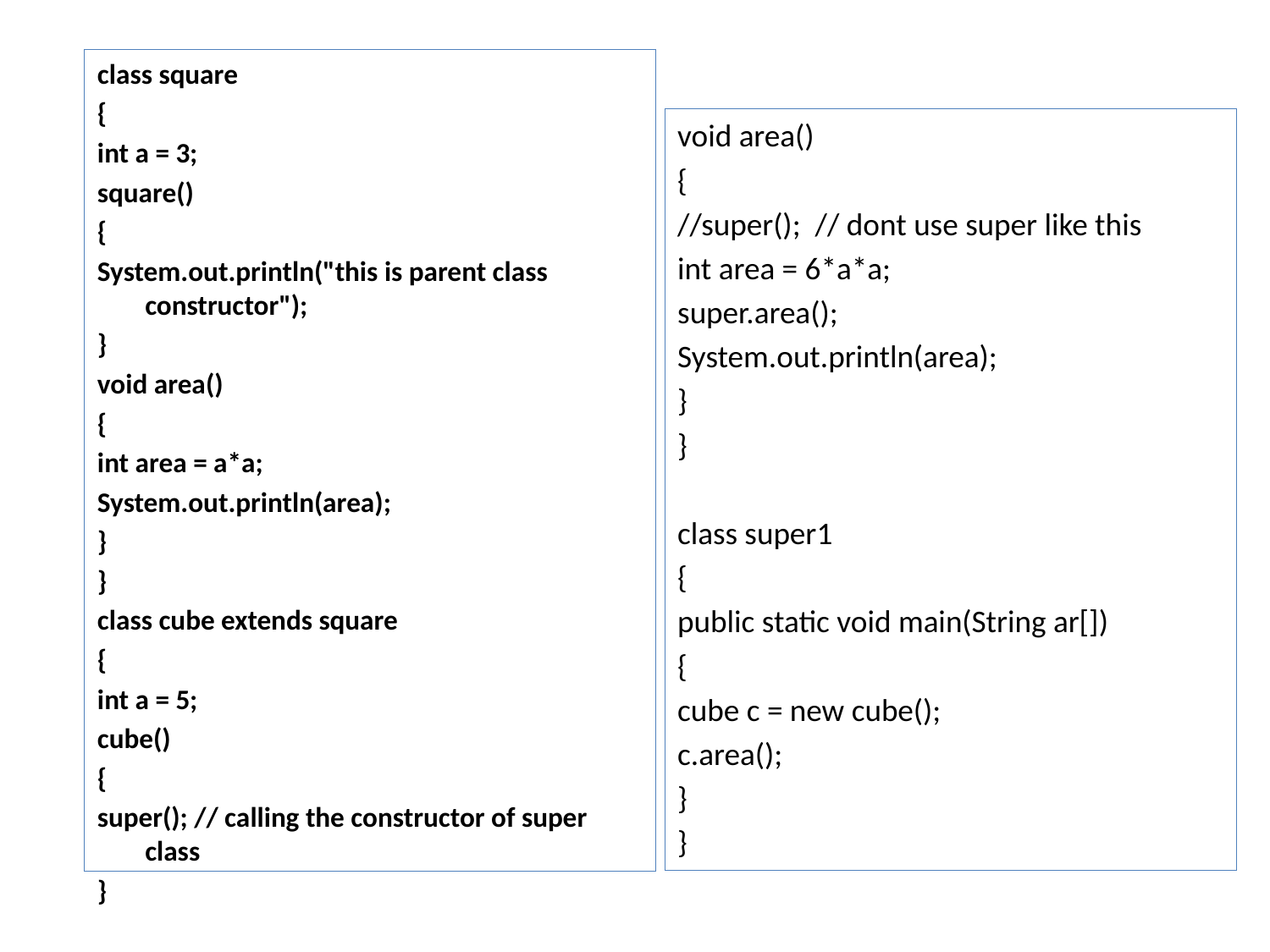

class square
{
int a = 3;
square()
{
System.out.println("this is parent class constructor");
}
void area()
{
int area = a*a;
System.out.println(area);
}
}
class cube extends square
{
int a = 5;
cube()
{
super(); // calling the constructor of super class
}
void area()
{
//super();  // dont use super like this
int area = 6*a*a;
super.area();
System.out.println(area);
}
}

class super1
{
public static void main(String ar[])
{
cube c = new cube();
c.area();
}
}